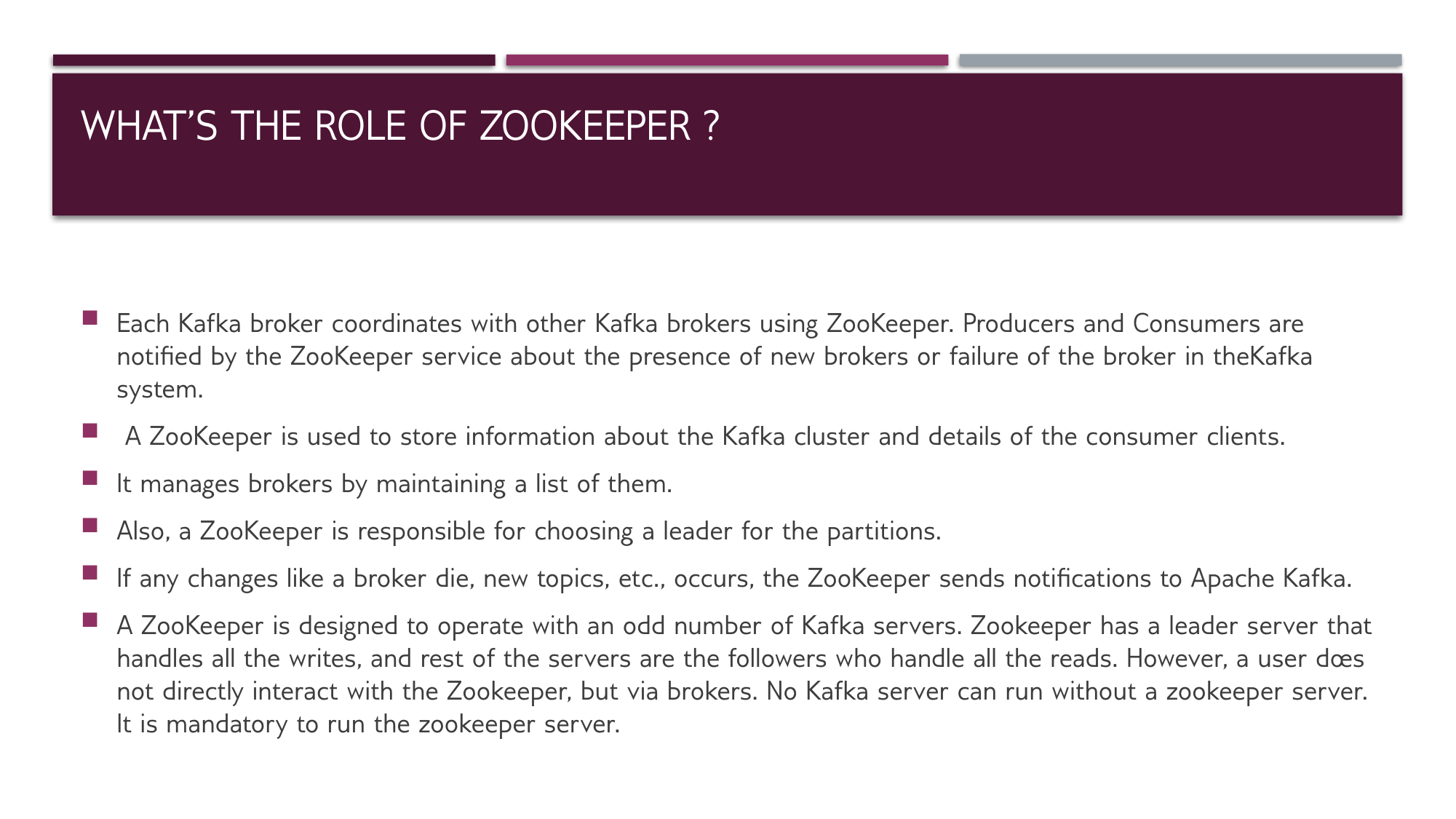

# What’s the role of ZooKeeper ?

Each Kafka broker coordinates with other Kafka brokers using ZooKeeper. Producers and Consumers are notified by the ZooKeeper service about the presence of new brokers or failure of the broker in theKafka system.
 A ZooKeeper is used to store information about the Kafka cluster and details of the consumer clients.
It manages brokers by maintaining a list of them.
Also, a ZooKeeper is responsible for choosing a leader for the partitions.
If any changes like a broker die, new topics, etc., occurs, the ZooKeeper sends notifications to Apache Kafka.
A ZooKeeper is designed to operate with an odd number of Kafka servers. Zookeeper has a leader server that handles all the writes, and rest of the servers are the followers who handle all the reads. However, a user does not directly interact with the Zookeeper, but via brokers. No Kafka server can run without a zookeeper server. It is mandatory to run the zookeeper server.